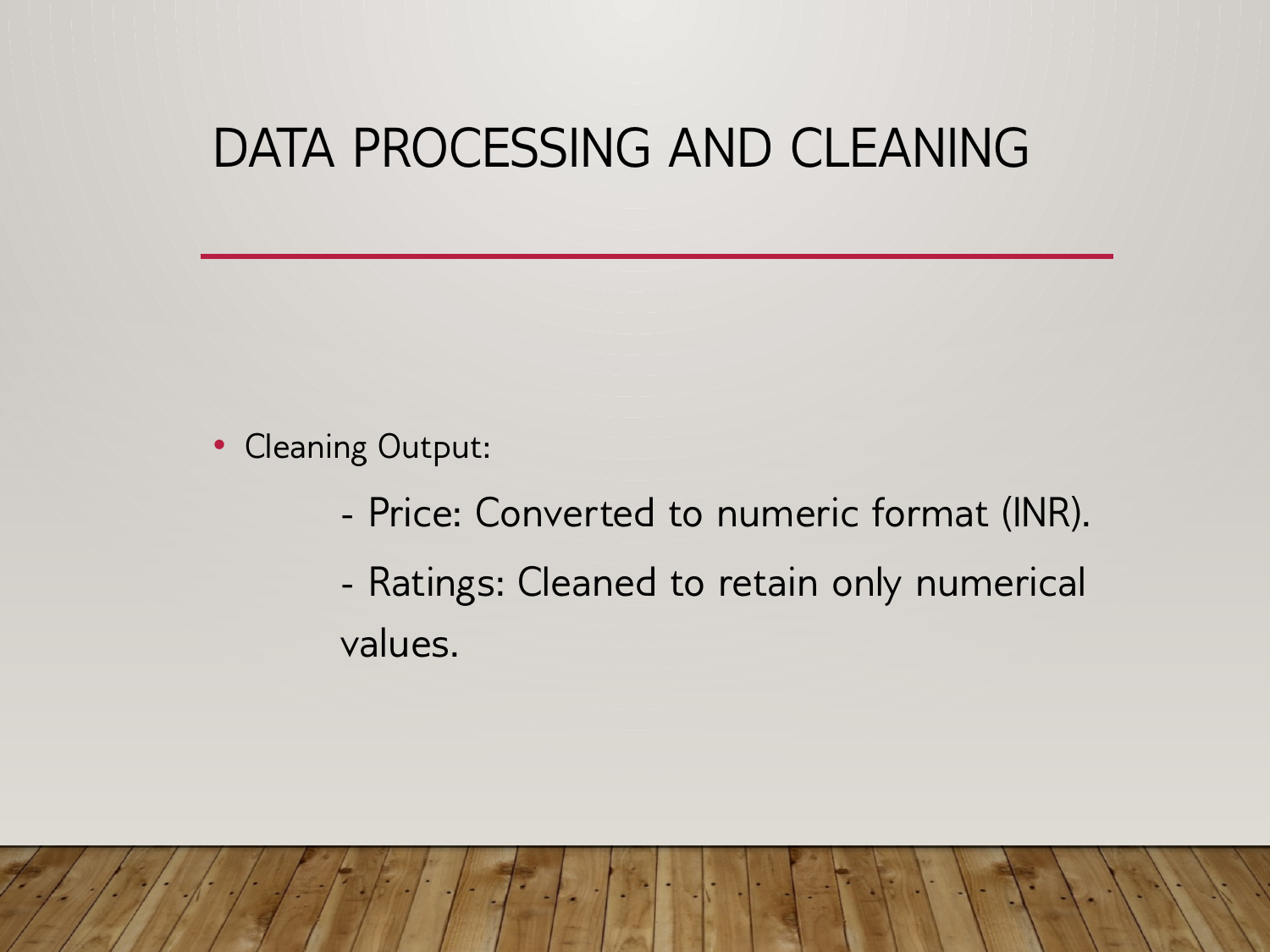

# Data Processing and Cleaning

Cleaning Output:
- Price: Converted to numeric format (INR).
- Ratings: Cleaned to retain only numerical values.